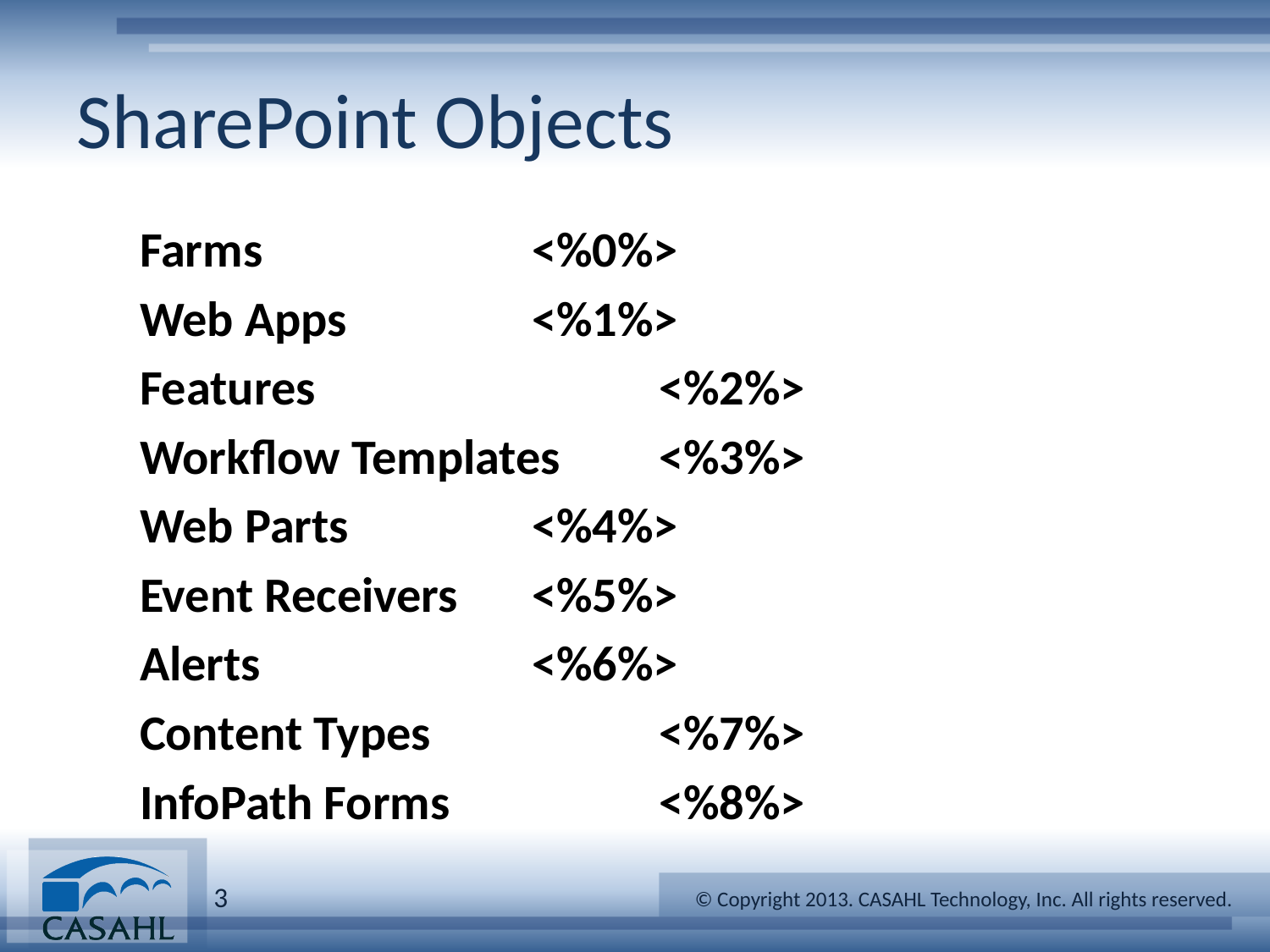

# SharePoint Objects
Farms			 <%0%>
Web Apps		 <%1%>
Features			 <%2%>
Workflow Templates	 <%3%>
Web Parts		 <%4%>
Event Receivers	 <%5%>
Alerts			 <%6%>
Content Types		 <%7%>
InfoPath Forms		 <%8%>